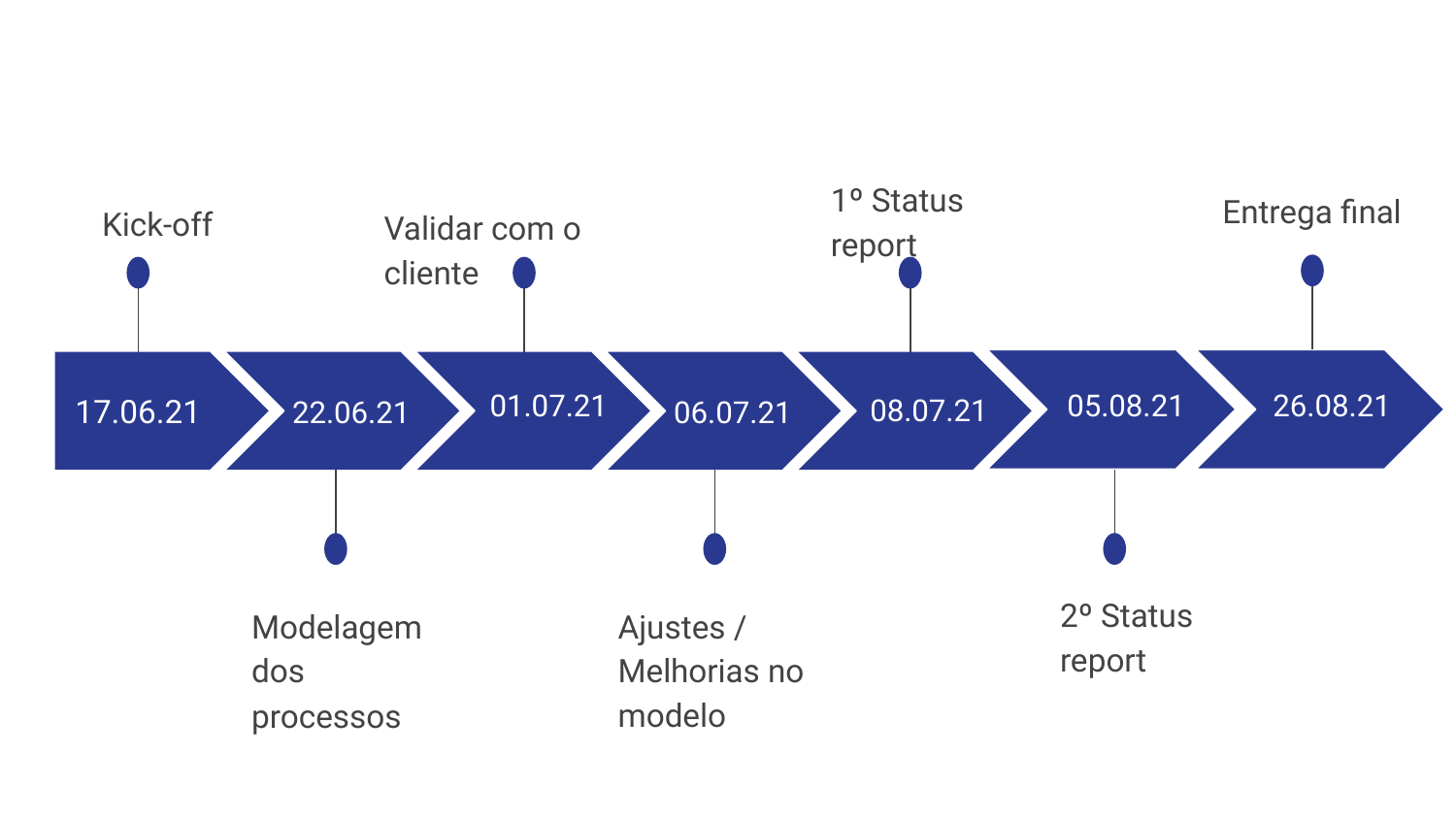

1º Status report
Entrega final
Kick-off
Validar com o cliente

01.07.21
05.08.21
26.08.21
08.07.21
08.07.21
08.07.21
22.06.21
17.06.21
06.07.21

2º Status report
Ajustes / Melhorias no modelo
Modelagem dos processos